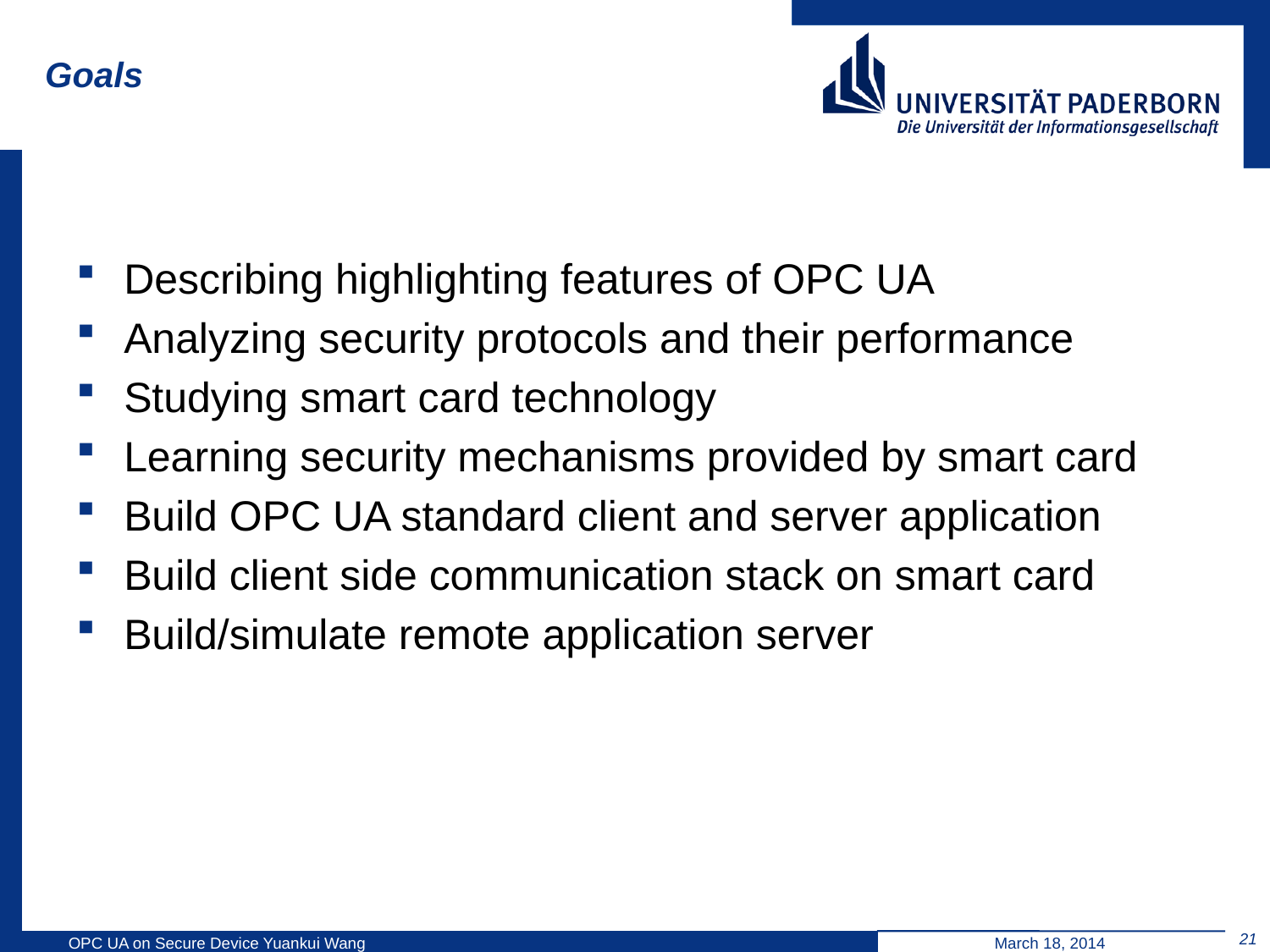

# Goals

Describing highlighting features of OPC UA
Analyzing security protocols and their performance
Studying smart card technology
Learning security mechanisms provided by smart card
Build OPC UA standard client and server application
Build client side communication stack on smart card
Build/simulate remote application server

21
OPC UA on Secure Device Yuankui Wang
March 18, 2014